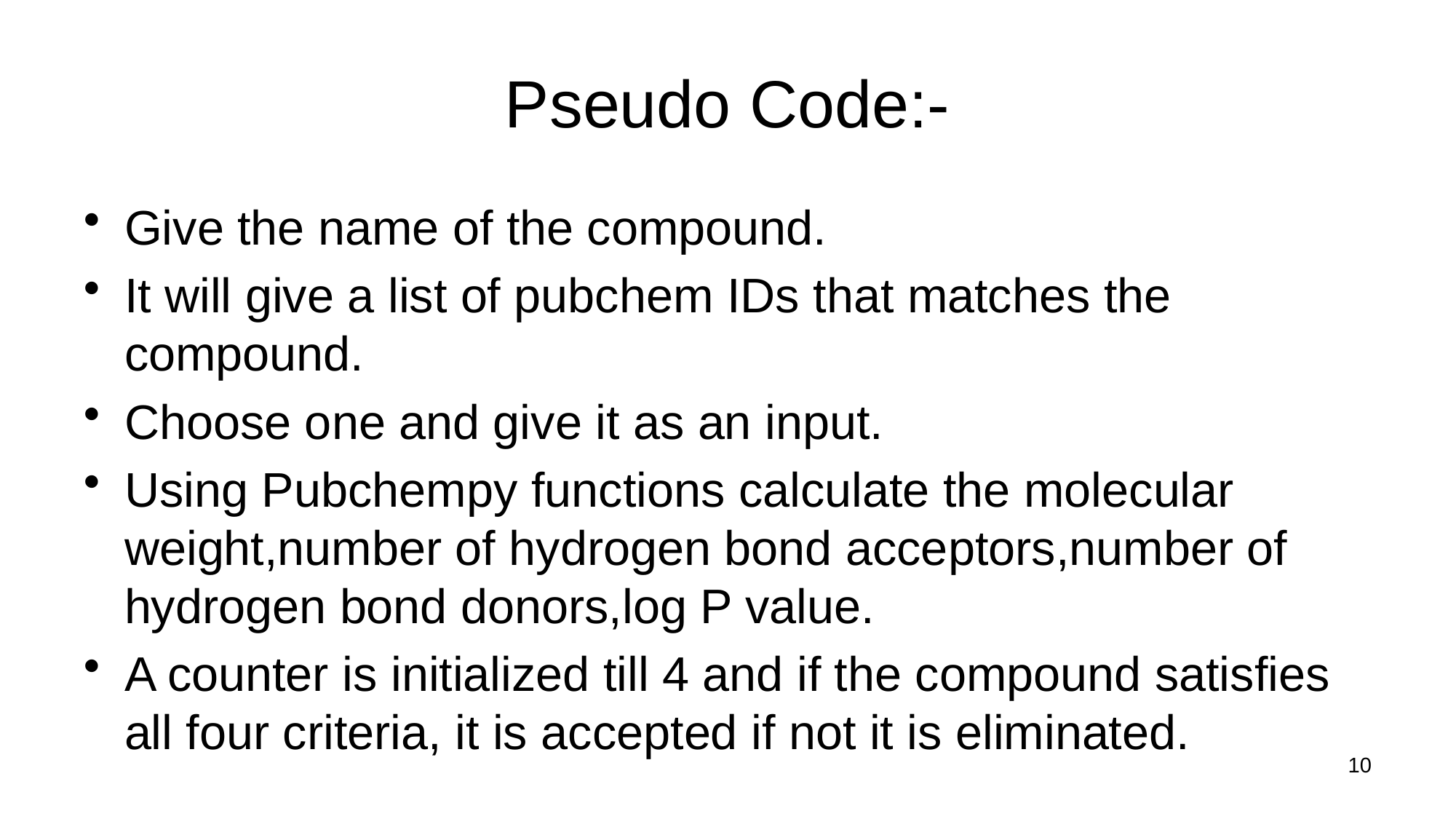

# Pseudo Code:-
Give the name of the compound.
It will give a list of pubchem IDs that matches the compound.
Choose one and give it as an input.
Using Pubchempy functions calculate the molecular weight,number of hydrogen bond acceptors,number of hydrogen bond donors,log P value.
A counter is initialized till 4 and if the compound satisfies all four criteria, it is accepted if not it is eliminated.
10